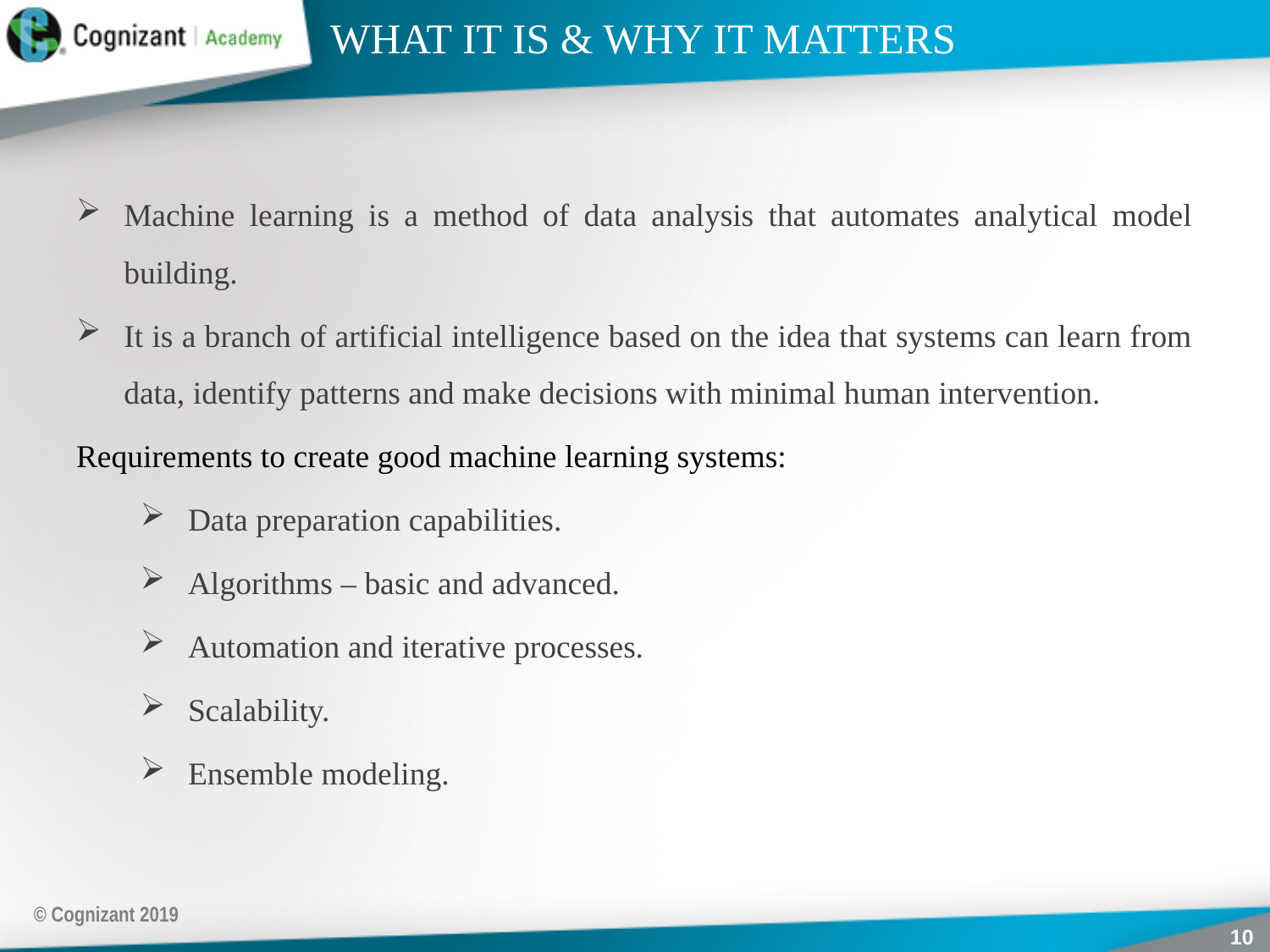

# WHAT IT IS & WHY IT MATTERS
Machine learning is a method of data analysis that automates analytical model building.
It is a branch of artificial intelligence based on the idea that systems can learn from data, identify patterns and make decisions with minimal human intervention.
Requirements to create good machine learning systems:
Data preparation capabilities.
Algorithms – basic and advanced.
Automation and iterative processes.
Scalability.
Ensemble modeling.

© Cognizant 2019
10